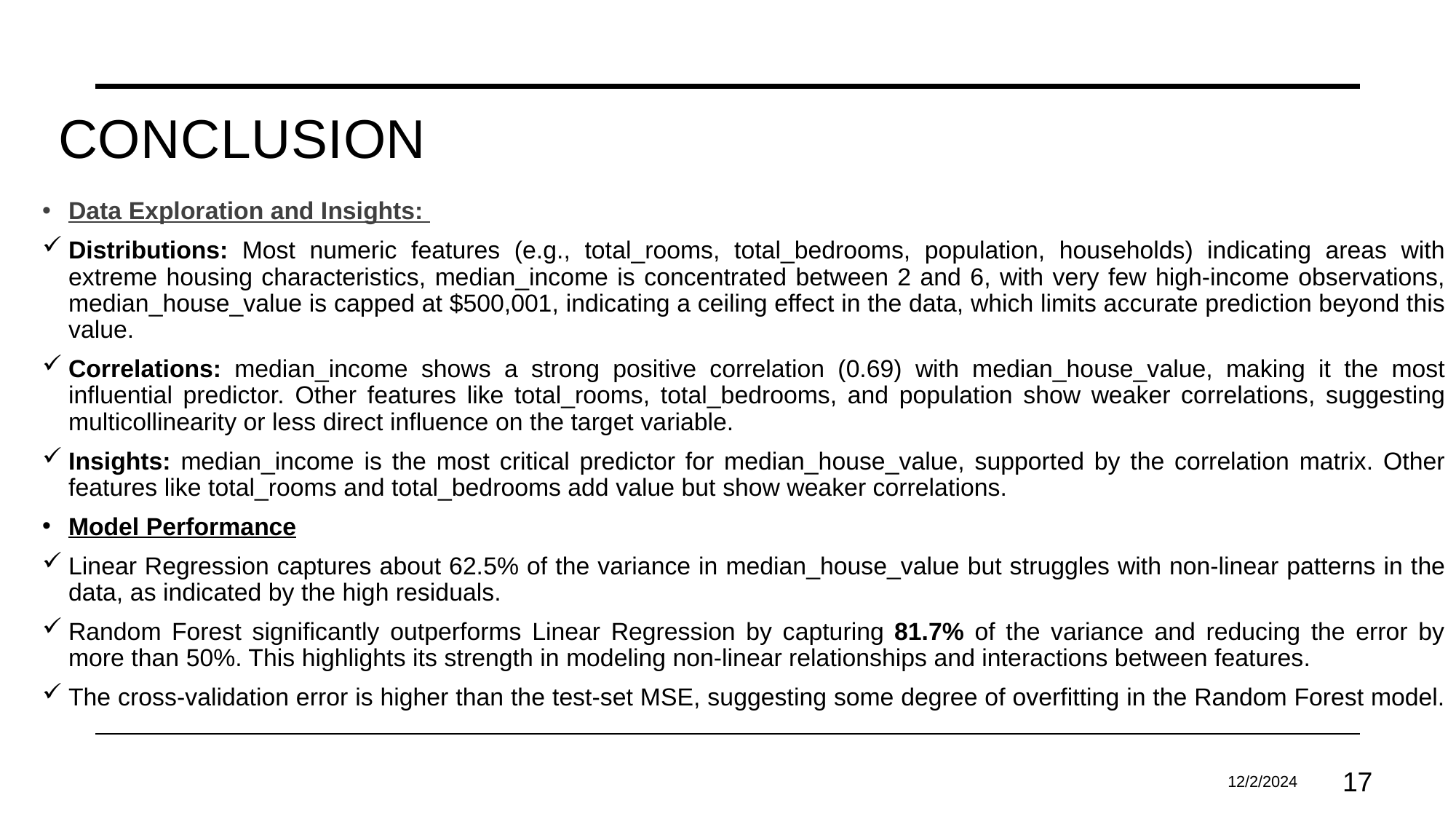

# CONclusion
Data Exploration and Insights:
Distributions: Most numeric features (e.g., total_rooms, total_bedrooms, population, households) indicating areas with extreme housing characteristics, median_income is concentrated between 2 and 6, with very few high-income observations, median_house_value is capped at $500,001, indicating a ceiling effect in the data, which limits accurate prediction beyond this value.
Correlations: median_income shows a strong positive correlation (0.69) with median_house_value, making it the most influential predictor. Other features like total_rooms, total_bedrooms, and population show weaker correlations, suggesting multicollinearity or less direct influence on the target variable.
Insights: median_income is the most critical predictor for median_house_value, supported by the correlation matrix. Other features like total_rooms and total_bedrooms add value but show weaker correlations.
Model Performance
Linear Regression captures about 62.5% of the variance in median_house_value but struggles with non-linear patterns in the data, as indicated by the high residuals.
Random Forest significantly outperforms Linear Regression by capturing 81.7% of the variance and reducing the error by more than 50%. This highlights its strength in modeling non-linear relationships and interactions between features.
The cross-validation error is higher than the test-set MSE, suggesting some degree of overfitting in the Random Forest model.

12/2/2024
17